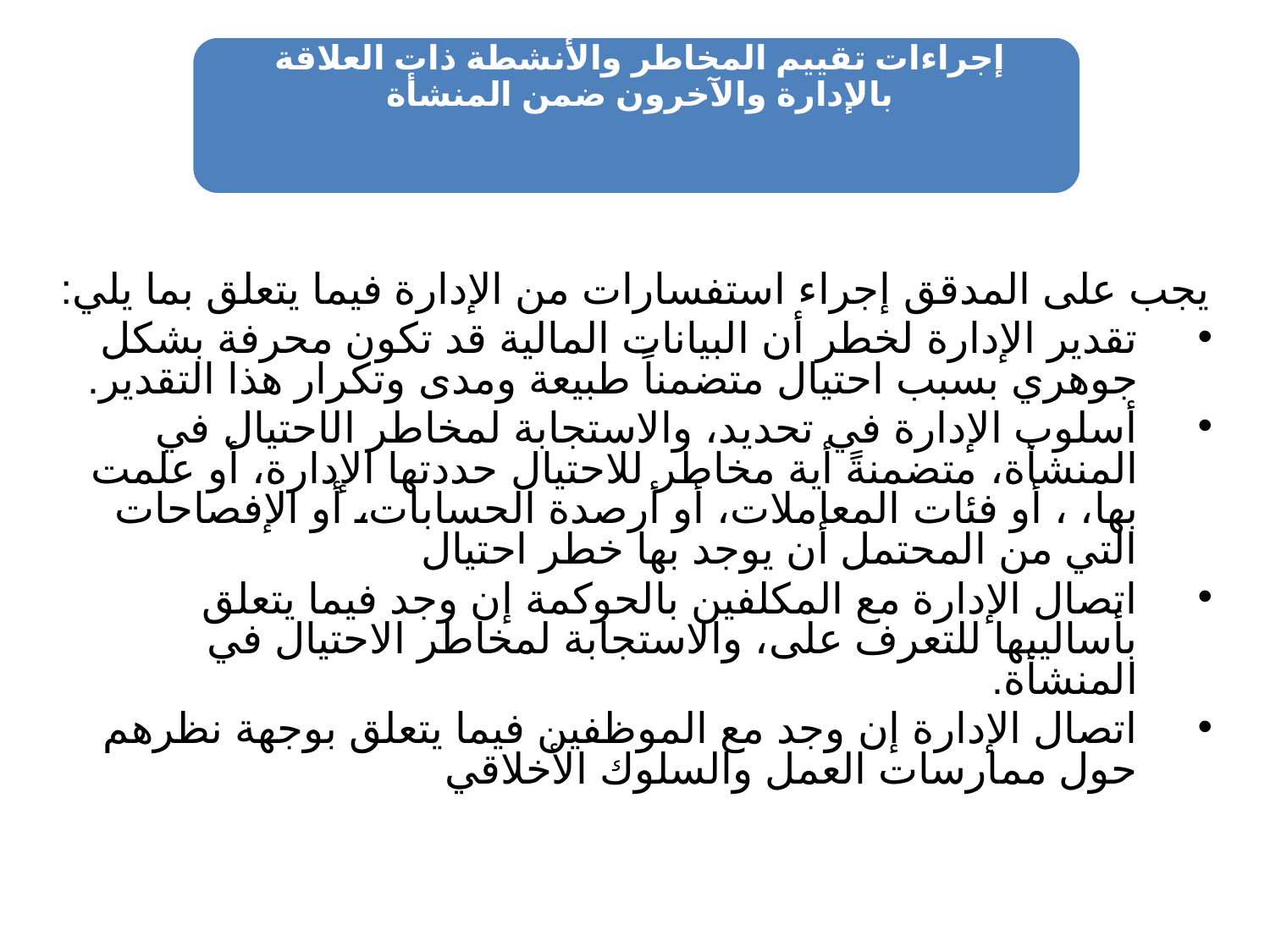

إجراءات تقييم المخاطر والأنشطة ذات العلاقة بالإدارة والآخرون ضمن المنشأة

يجب على المدقق إجراء استفسارات من الإدارة فيما يتعلق بما يلي:
تقدير الإدارة لخطر أن البيانات المالية قد تكون محرفة بشكل جوهري بسبب احتيال متضمناً طبيعة ومدى وتكرار هذا التقدير.
أسلوب الإدارة في تحديد، والاستجابة لمخاطر الاحتيال في المنشأة، متضمنةً أية مخاطر للاحتيال حددتها الإدارة، أو علمت بها، ، أو فئات المعاملات، أو أرصدة الحسابات، أو الإفصاحات التي من المحتمل أن يوجد بها خطر احتيال
اتصال الإدارة مع المكلفين بالحوكمة إن وجد فيما يتعلق بأساليبها للتعرف على، والاستجابة لمخاطر الاحتيال في المنشأة.
اتصال الإدارة إن وجد مع الموظفين فيما يتعلق بوجهة نظرهم حول ممارسات العمل والسلوك الأخلاقي